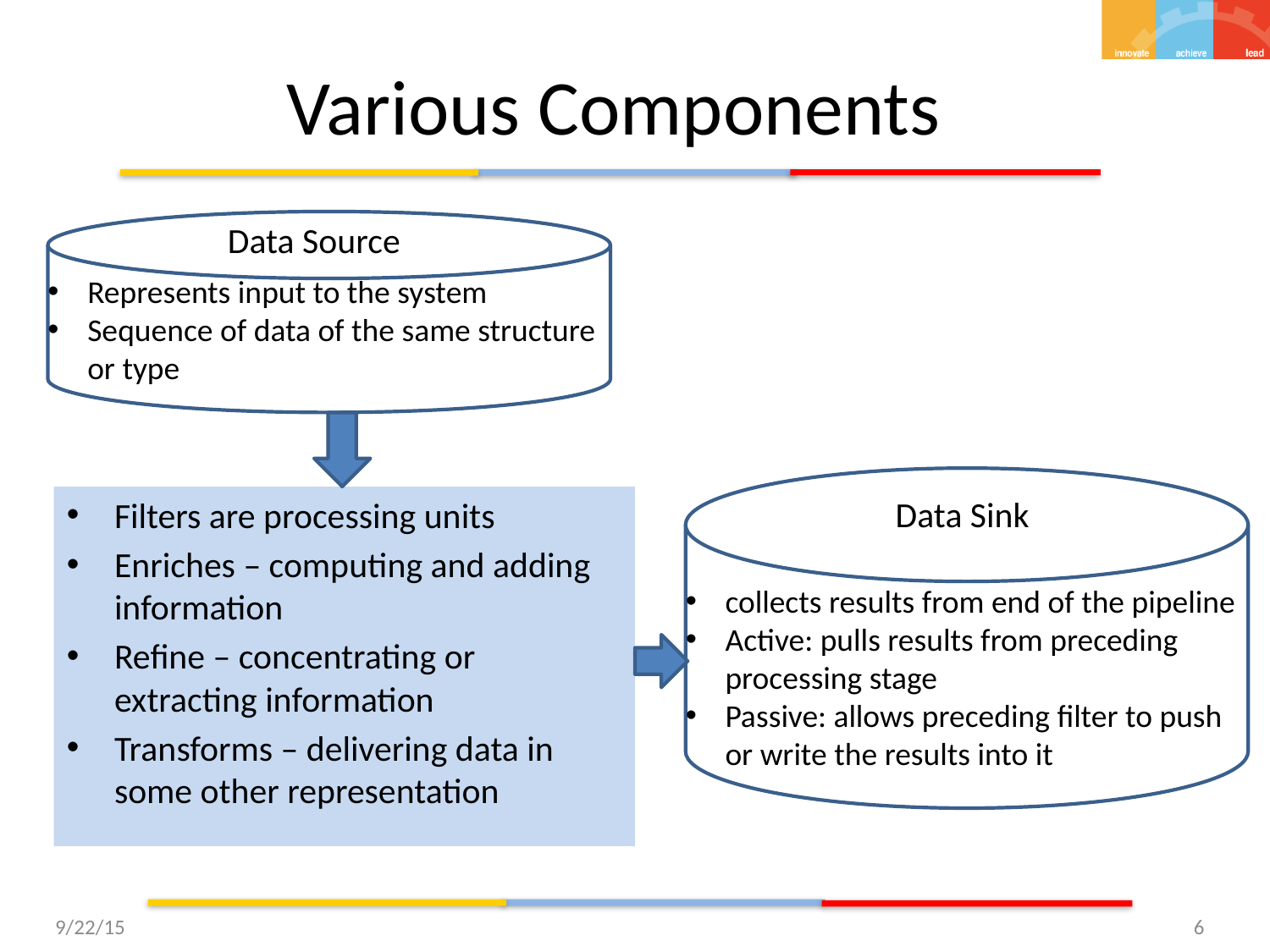

# Various Components
Data Source
Represents input to the system
Sequence of data of the same structure or type

collects results from end of the pipeline
Active: pulls results from preceding processing stage
Passive: allows preceding filter to push or write the results into it
Data Sink
Filters are processing units
Enriches – computing and adding information
Refine – concentrating or extracting information
Transforms – delivering data in  some other representation

9/22/15
6